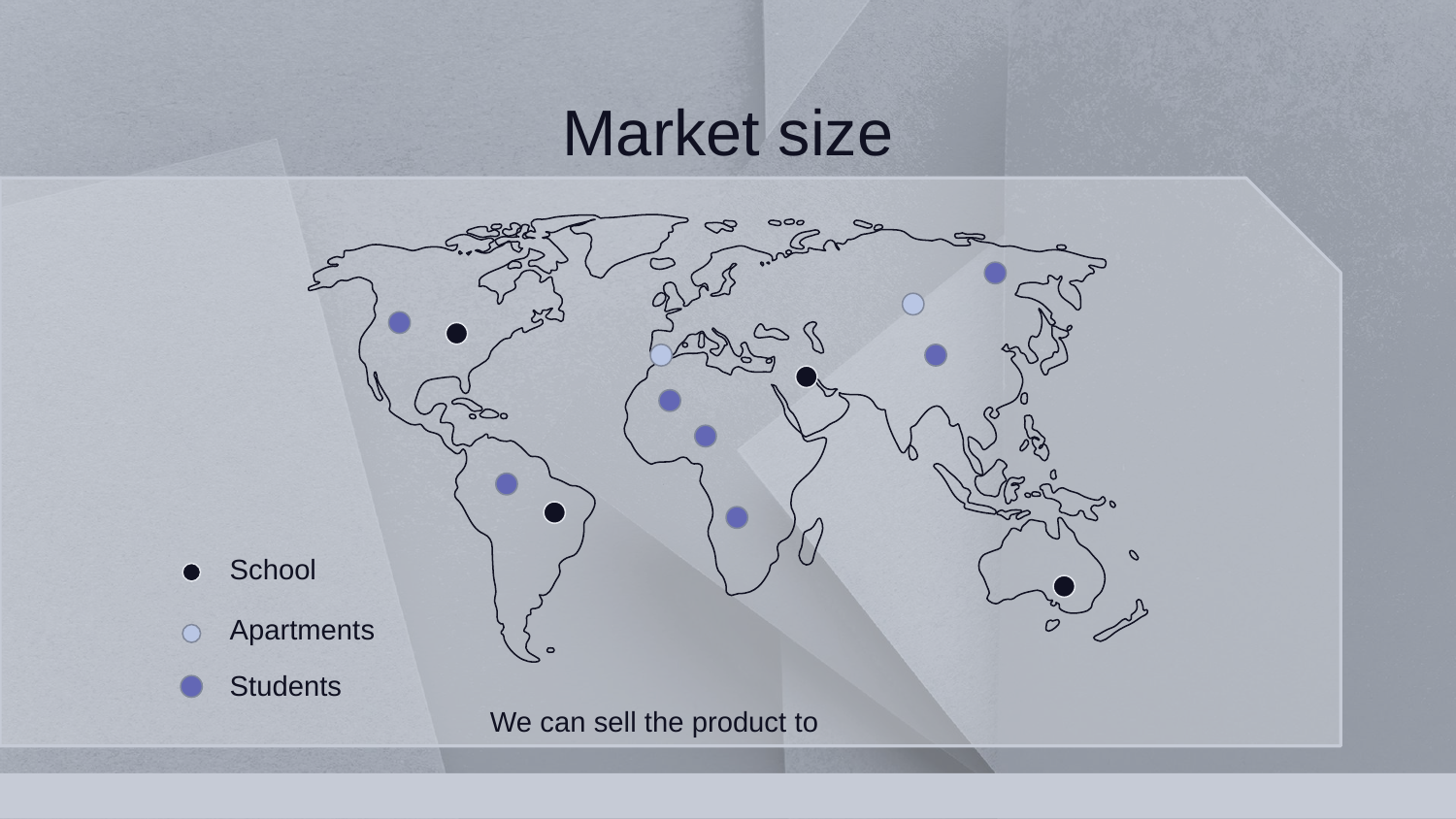

# Market size

School

Apartments

Students

We can sell the product to